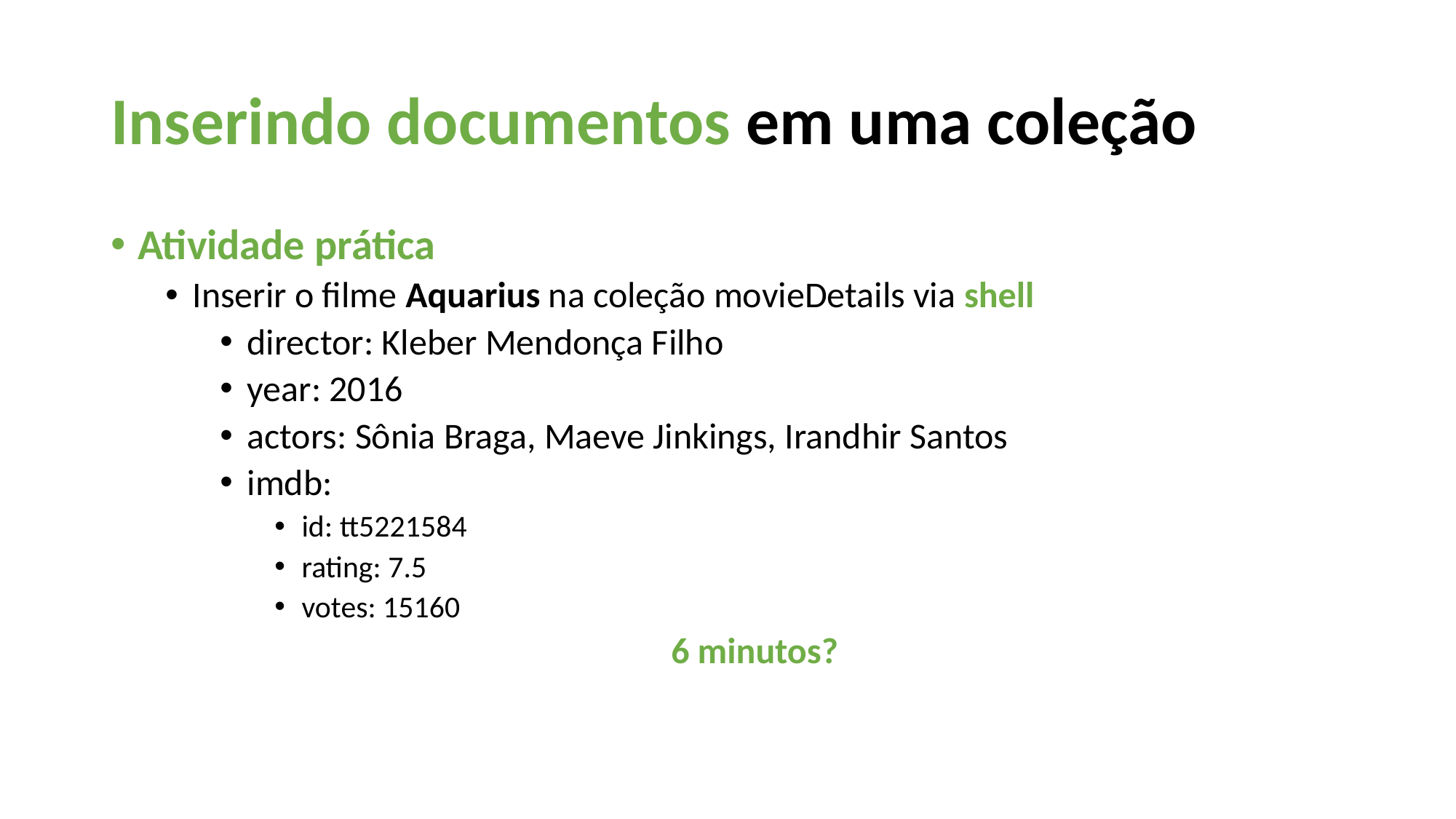

Inserindo documentos em uma coleção
Atividade prática
Inserir o filme Aquarius na coleção movieDetails via shell
director: Kleber Mendonça Filho
year: 2016
actors: Sônia Braga, Maeve Jinkings, Irandhir Santos
imdb:
id: tt5221584
rating: 7.5
votes: 15160
6 minutos?